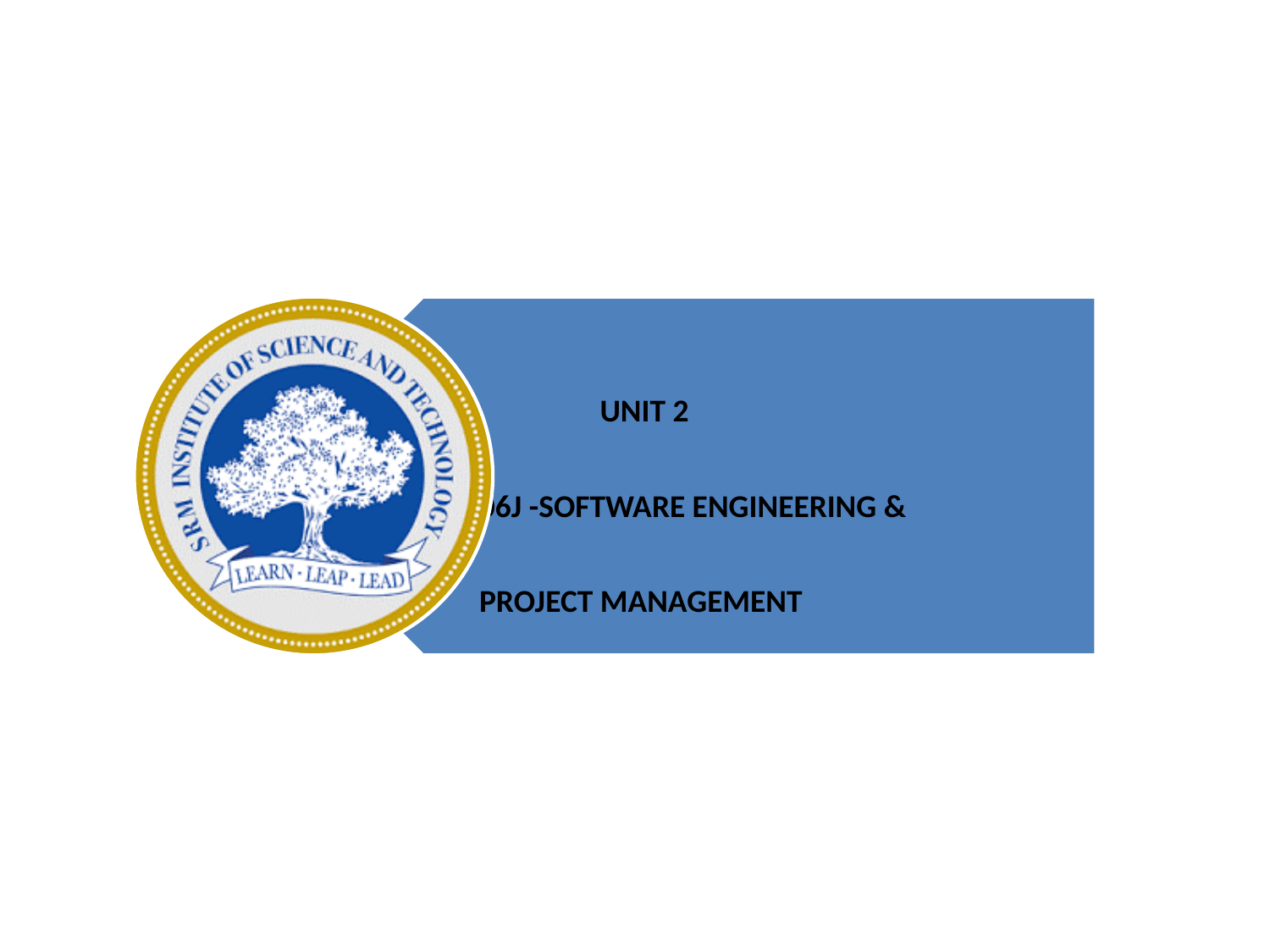

UNIT 2
18CSC206J -SOFTWARE ENGINEERING & PROJECT MANAGEMENT